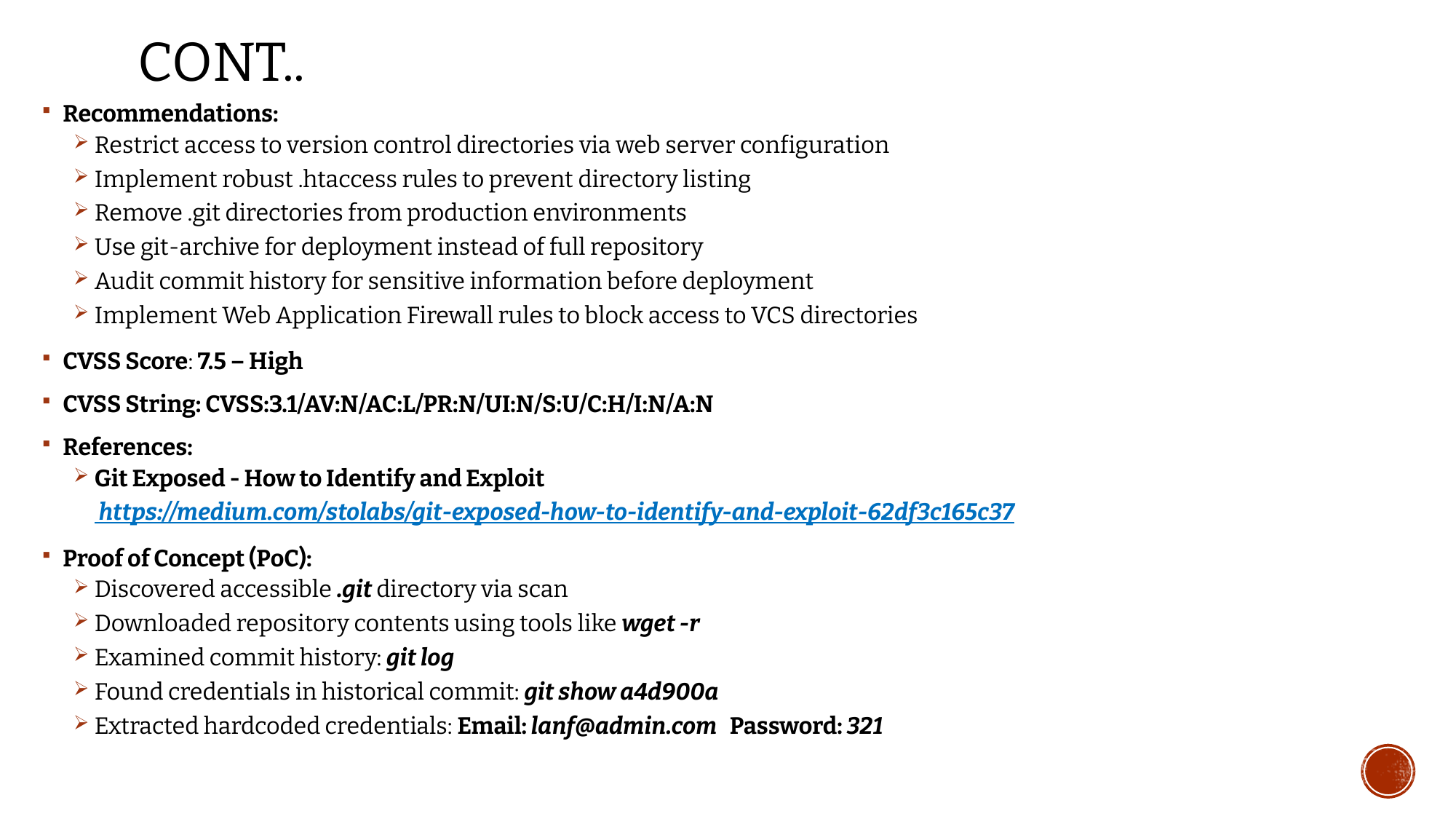

# Cont..
Recommendations:
Restrict access to version control directories via web server configuration
Implement robust .htaccess rules to prevent directory listing
Remove .git directories from production environments
Use git-archive for deployment instead of full repository
Audit commit history for sensitive information before deployment
Implement Web Application Firewall rules to block access to VCS directories
CVSS Score: 7.5 – High
CVSS String: CVSS:3.1/AV:N/AC:L/PR:N/UI:N/S:U/C:H/I:N/A:N
References:
Git Exposed - How to Identify and Exploit
 https://medium.com/stolabs/git-exposed-how-to-identify-and-exploit-62df3c165c37
Proof of Concept (PoC):
Discovered accessible .git directory via scan
Downloaded repository contents using tools like wget -r
Examined commit history: git log
Found credentials in historical commit: git show a4d900a
Extracted hardcoded credentials: Email: lanf@admin.com   Password: 321